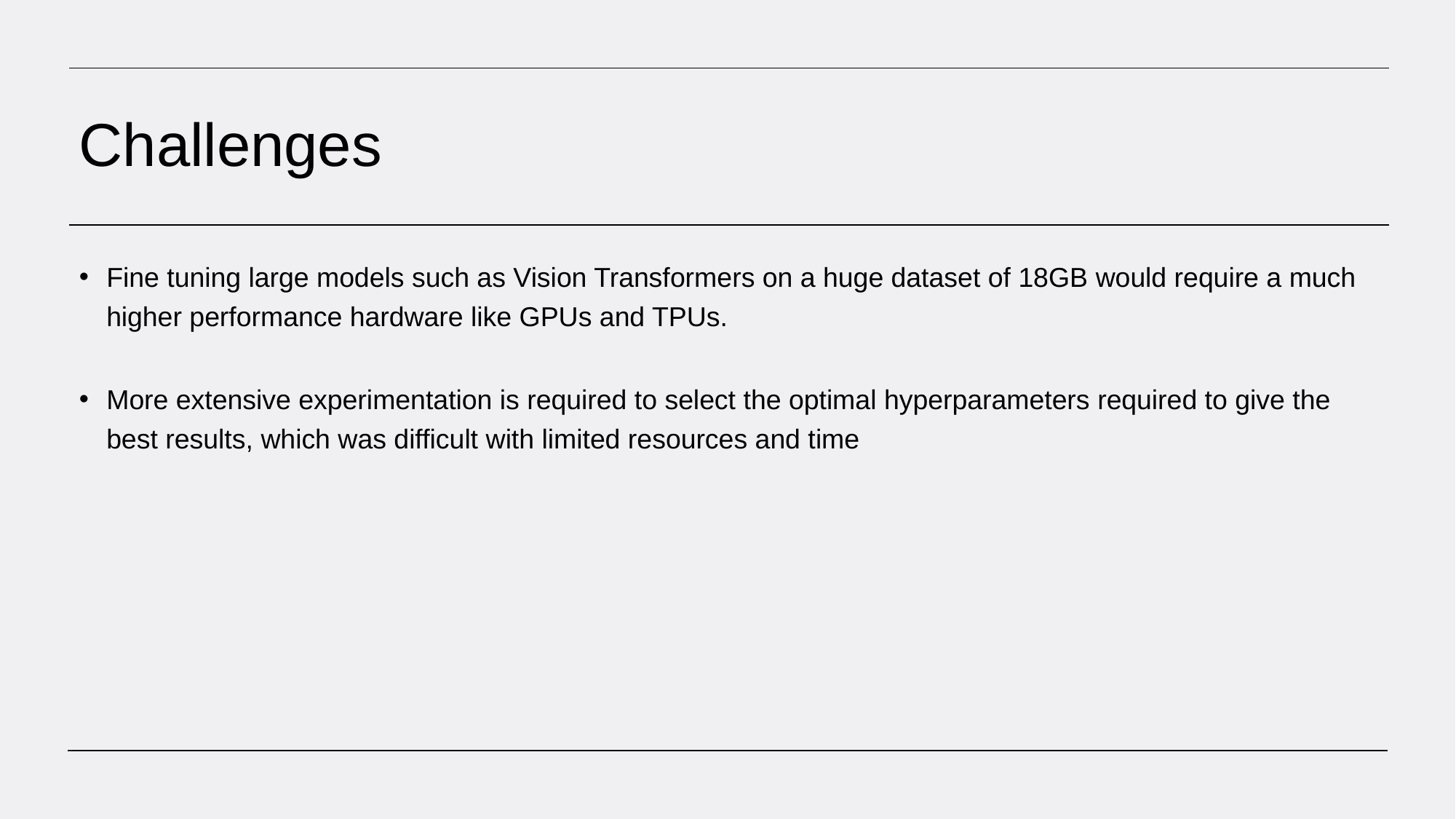

# Challenges
Fine tuning large models such as Vision Transformers on a huge dataset of 18GB would require a much higher performance hardware like GPUs and TPUs.

More extensive experimentation is required to select the optimal hyperparameters required to give the best results, which was difficult with limited resources and time